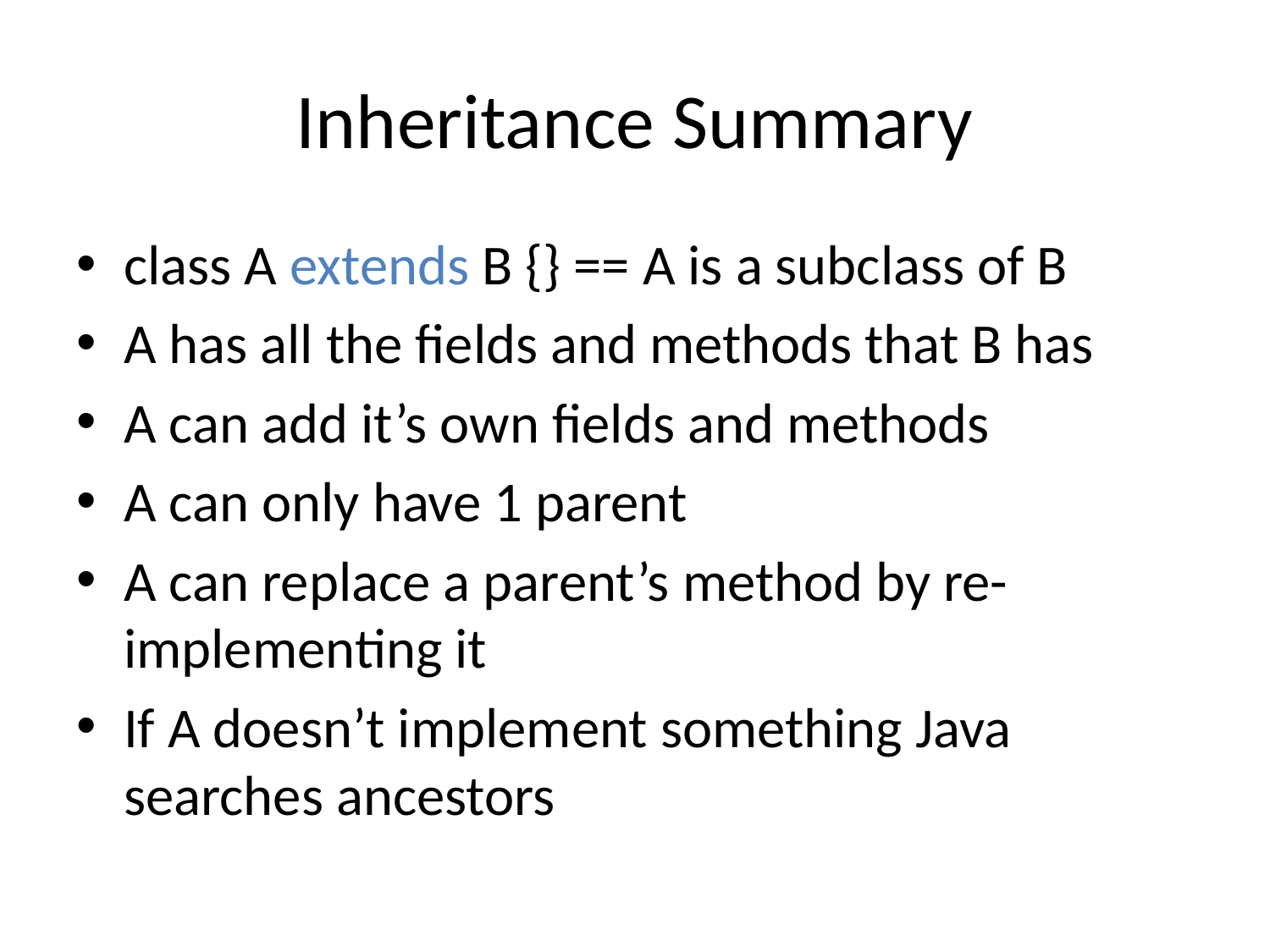

# Inheritance Summary
class A extends B {} == A is a subclass of B
A has all the fields and methods that B has
A can add it’s own fields and methods
A can only have 1 parent
A can replace a parent’s method by re-implementing it
If A doesn’t implement something Java searches ancestors